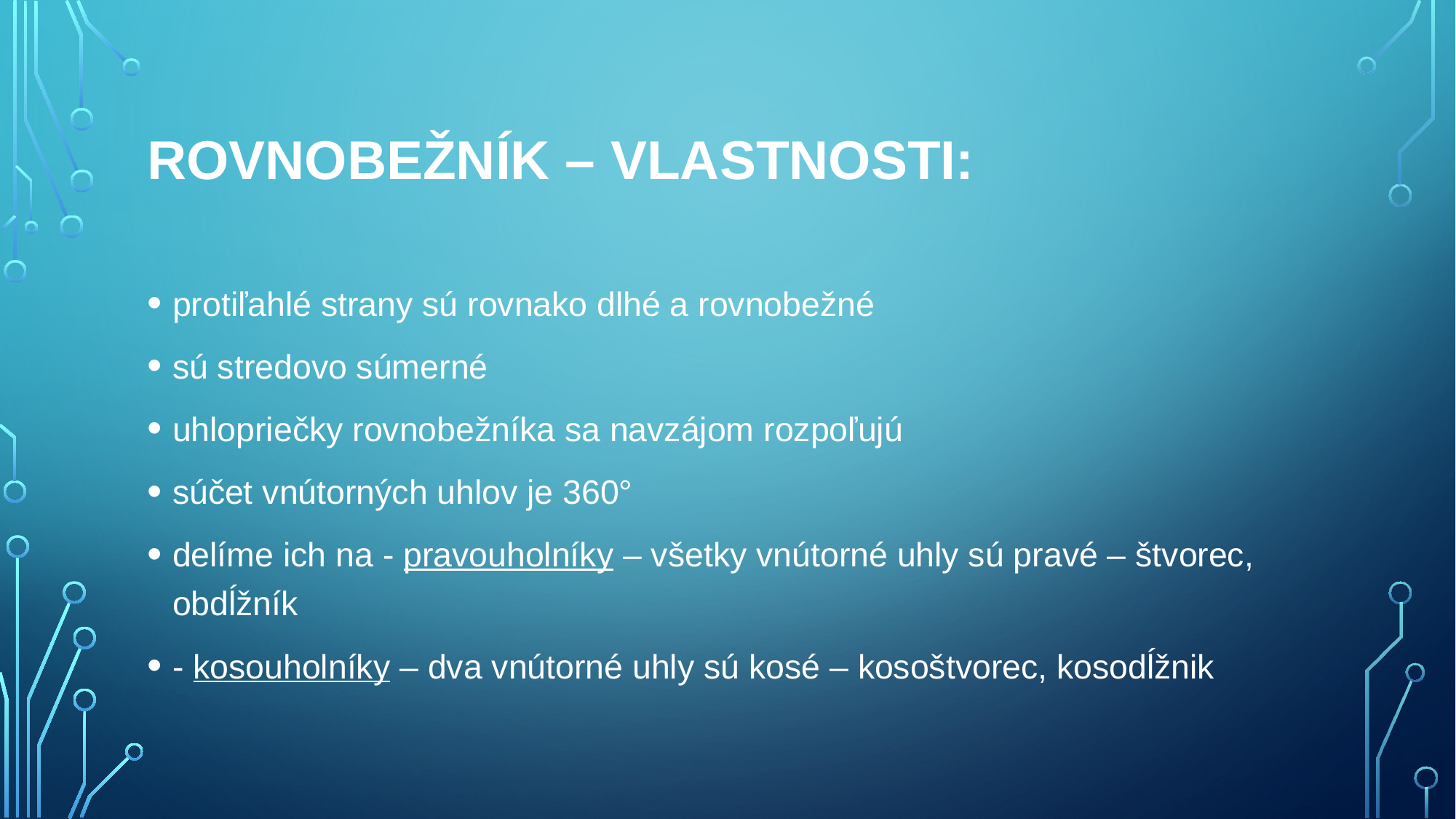

# Rovnobežník – vlastnosti:
protiľahlé strany sú rovnako dlhé a rovnobežné
sú stredovo súmerné
uhlopriečky rovnobežníka sa navzájom rozpoľujú
súčet vnútorných uhlov je 360°
delíme ich na - pravouholníky – všetky vnútorné uhly sú pravé – štvorec, obdĺžník
- kosouholníky – dva vnútorné uhly sú kosé – kosoštvorec, kosodĺžnik